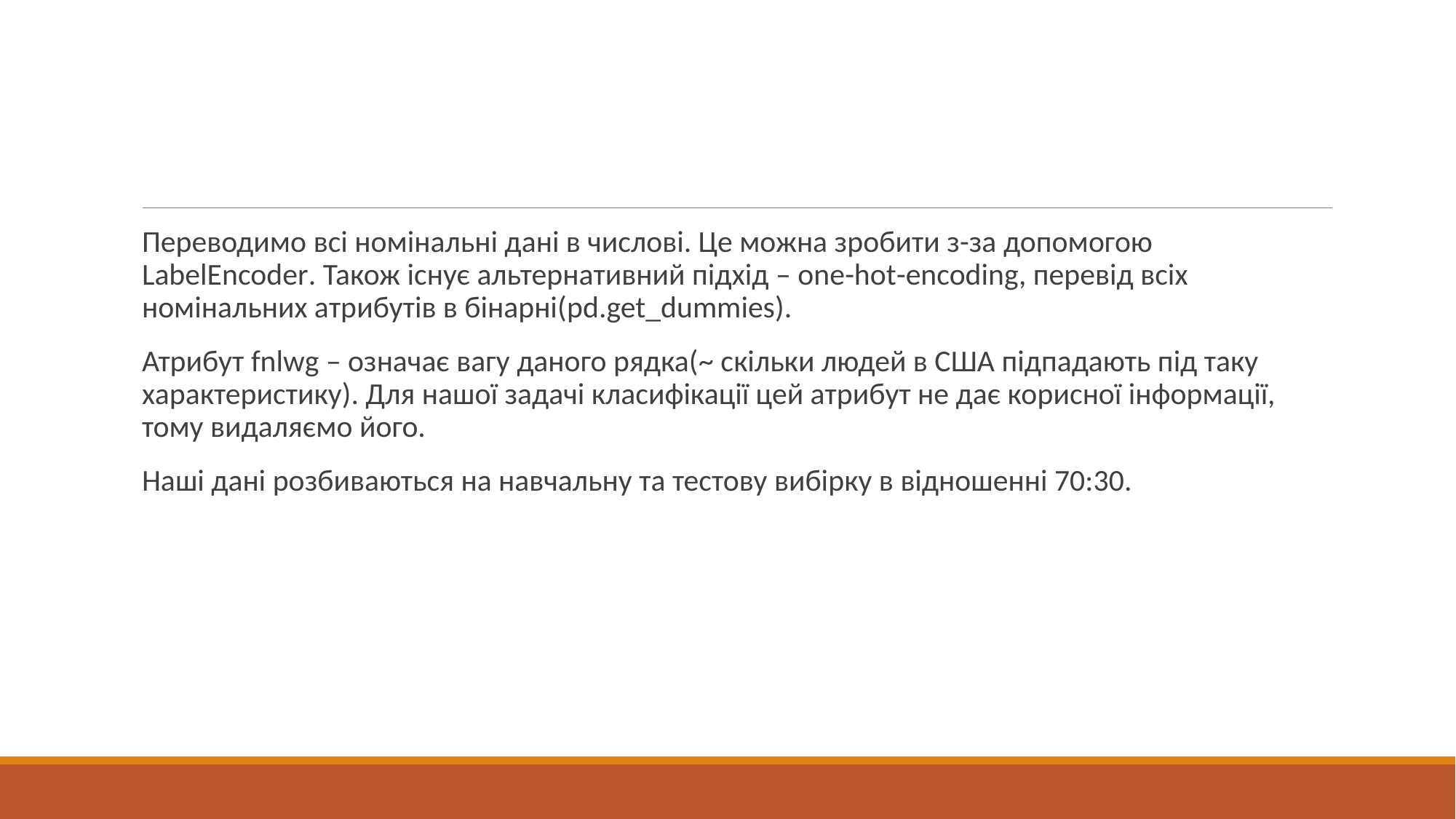

Переводимо всі номінальні дані в числові. Це можна зробити з-за допомогою LabelEncoder. Також існує альтернативний підхід – one-hot-encoding, перевід всіх номінальних атрибутів в бінарні(pd.get_dummies).
Атрибут fnlwg – означає вагу даного рядка(~ скільки людей в США підпадають під таку характеристику). Для нашої задачі класифікації цей атрибут не дає корисної інформації, тому видаляємо його.
Наші дані розбиваються на навчальну та тестову вибірку в відношенні 70:30.